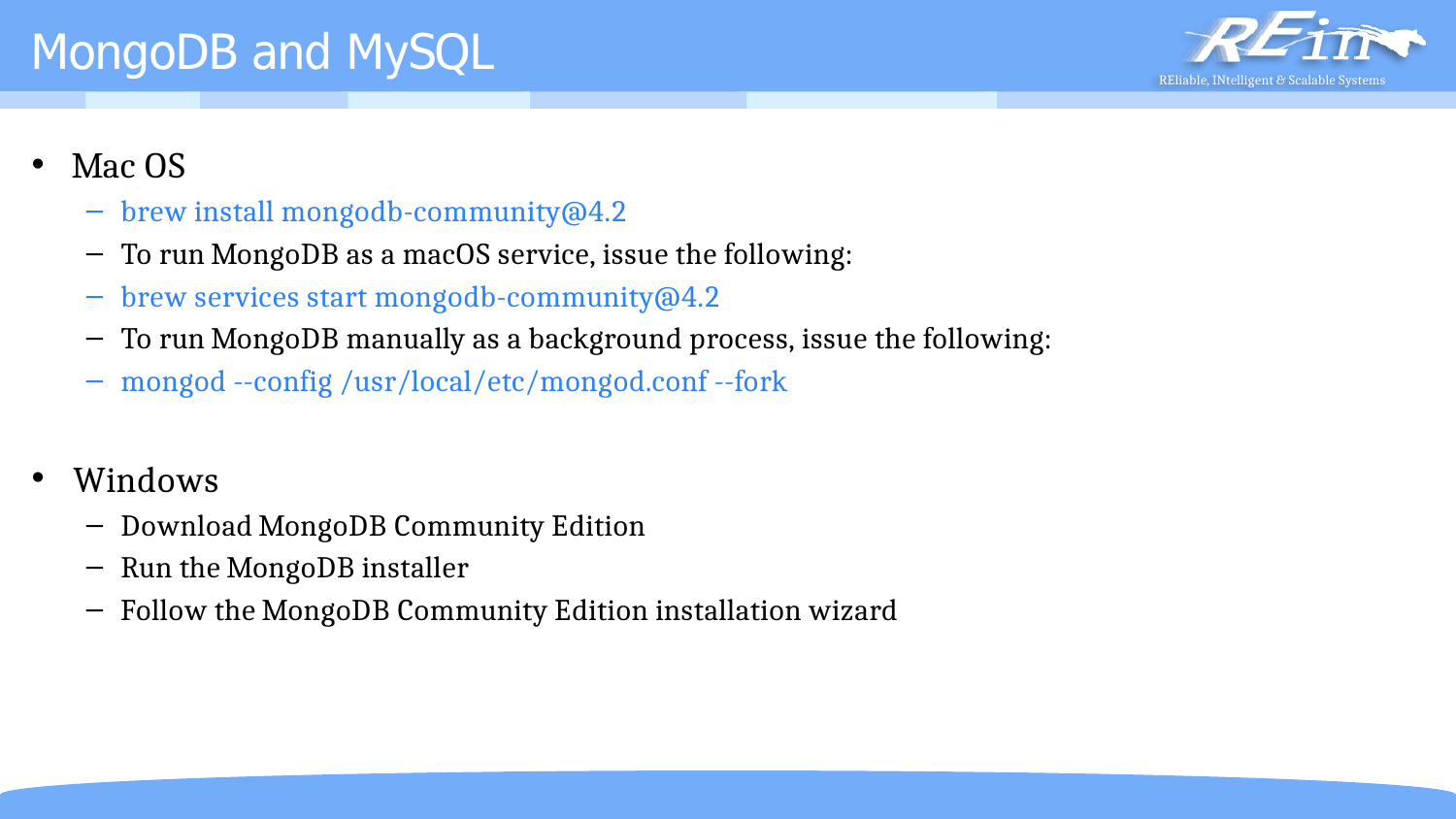

# MongoDB and MySQL
Mac OS
brew install mongodb-community@4.2
To run MongoDB as a macOS service, issue the following:
brew services start mongodb-community@4.2
To run MongoDB manually as a background process, issue the following:
mongod --config /usr/local/etc/mongod.conf --fork

Windows
Download MongoDB Community Edition
Run the MongoDB installer
Follow the MongoDB Community Edition installation wizard

49